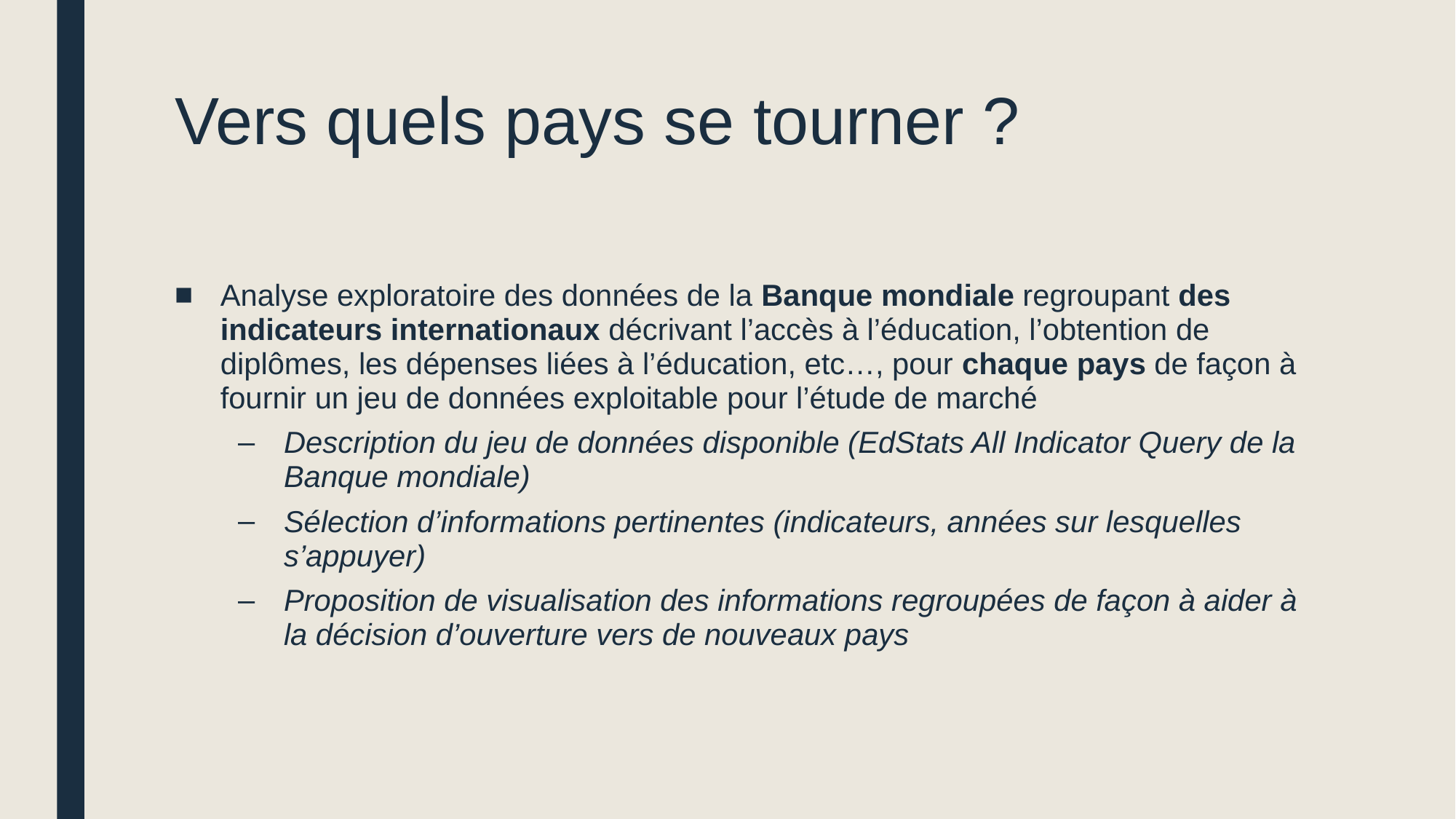

# Vers quels pays se tourner ?
Analyse exploratoire des données de la Banque mondiale regroupant des indicateurs internationaux décrivant l’accès à l’éducation, l’obtention de diplômes, les dépenses liées à l’éducation, etc…, pour chaque pays de façon à fournir un jeu de données exploitable pour l’étude de marché
Description du jeu de données disponible (EdStats All Indicator Query de la Banque mondiale)
Sélection d’informations pertinentes (indicateurs, années sur lesquelles s’appuyer)
Proposition de visualisation des informations regroupées de façon à aider à la décision d’ouverture vers de nouveaux pays